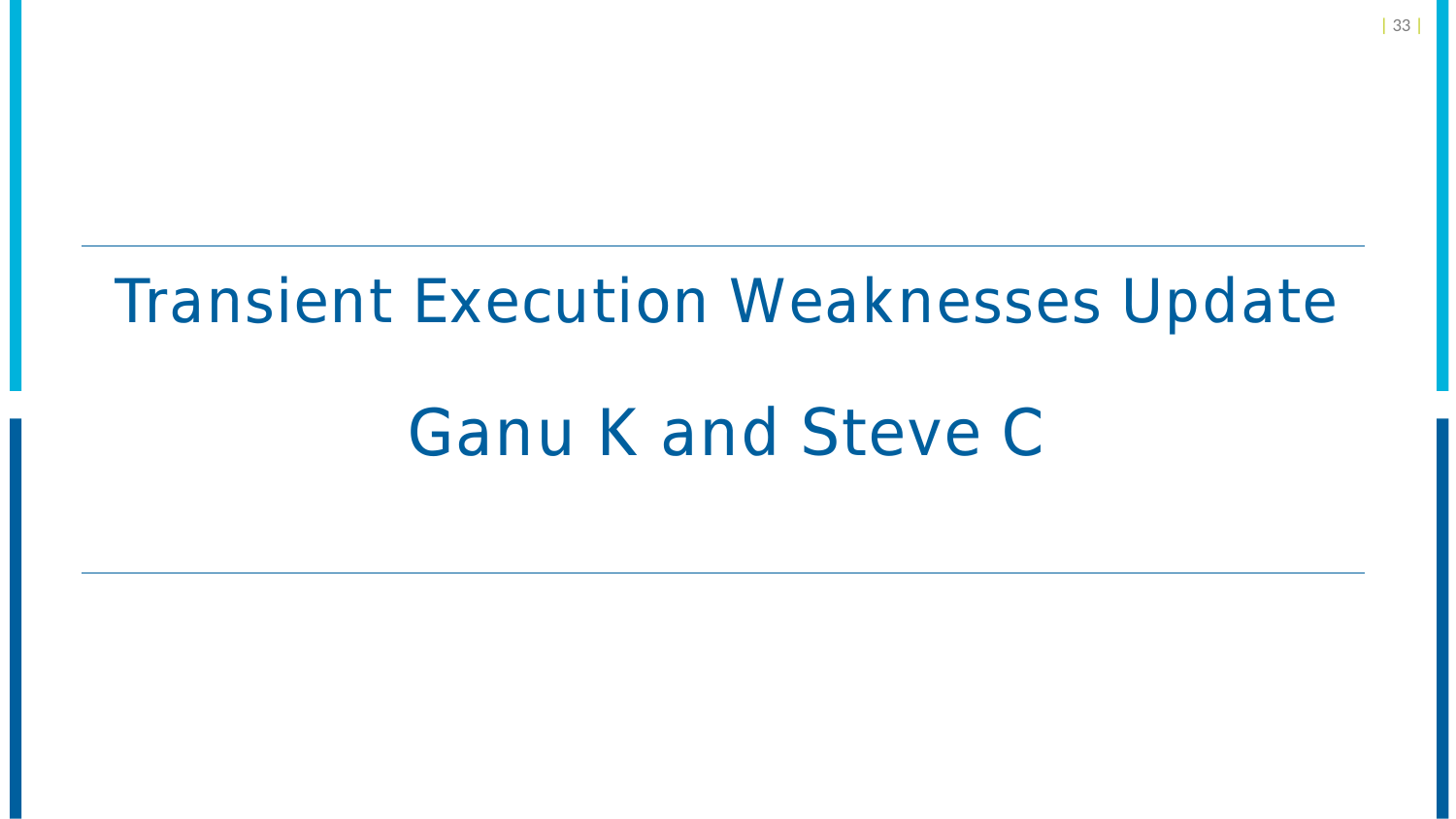

| 33 |
# Transient Execution Weaknesses Update Ganu K and Steve C